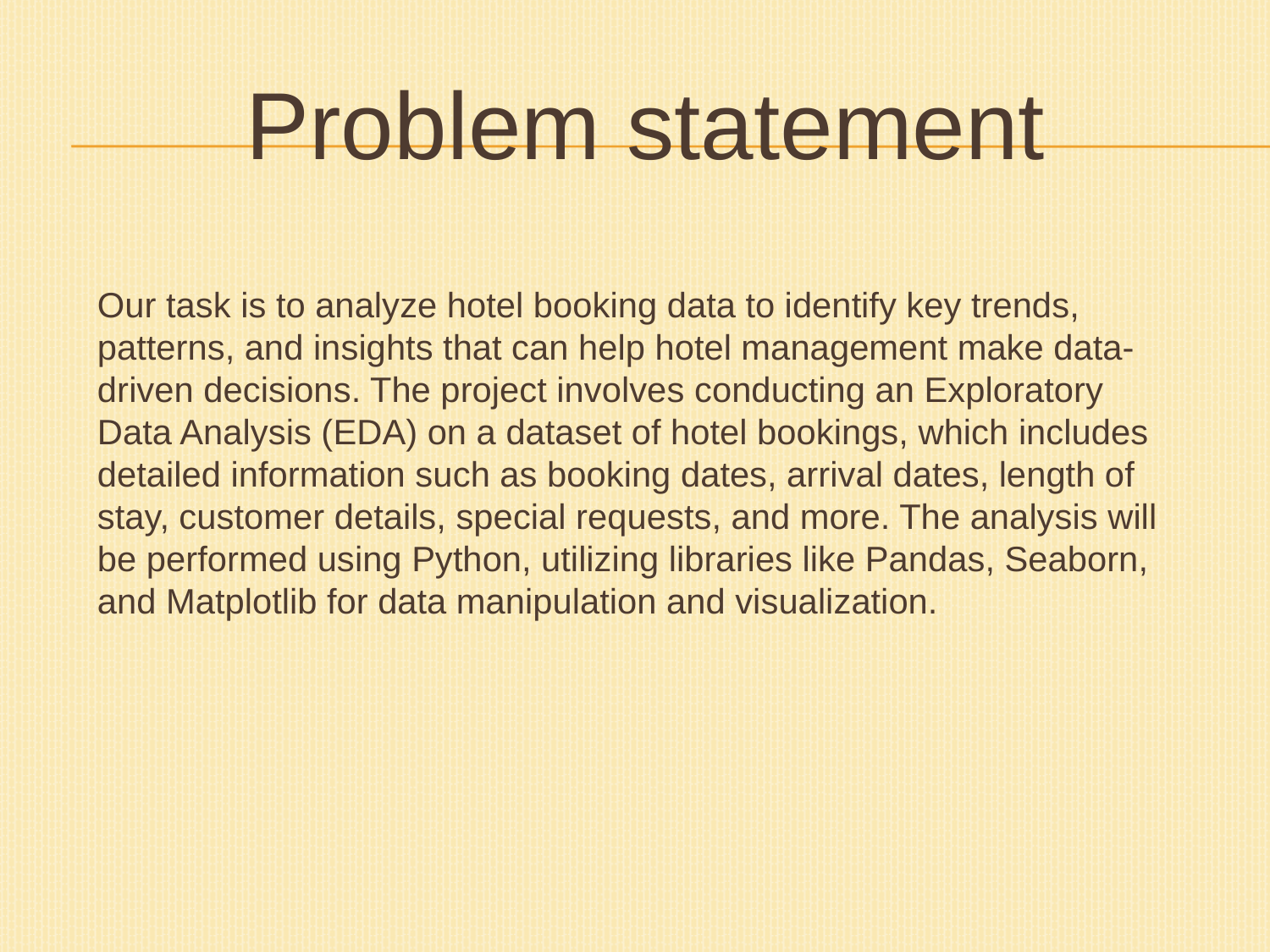

# Problem statement
Our task is to analyze hotel booking data to identify key trends, patterns, and insights that can help hotel management make data-driven decisions. The project involves conducting an Exploratory Data Analysis (EDA) on a dataset of hotel bookings, which includes detailed information such as booking dates, arrival dates, length of stay, customer details, special requests, and more. The analysis will be performed using Python, utilizing libraries like Pandas, Seaborn, and Matplotlib for data manipulation and visualization.